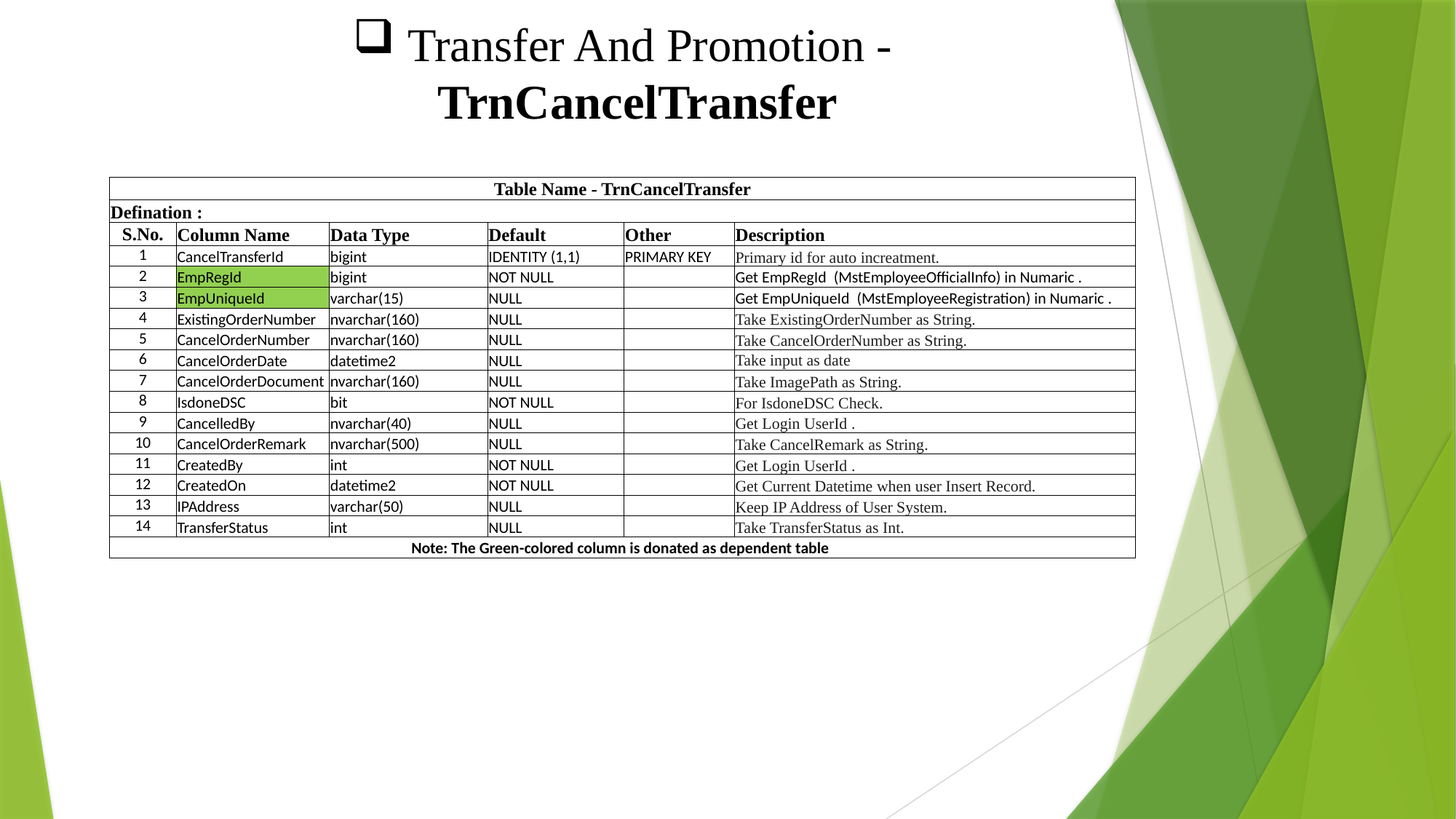

Transfer And Promotion -TrnCancelTransfer
| Table Name - TrnCancelTransfer |  |  |  |  |  |
| --- | --- | --- | --- | --- | --- |
| Defination : |  |  |  |  |  |
| S.No. | Column Name | Data Type | Default | Other | Description |
| 1 | CancelTransferId | bigint | IDENTITY (1,1) | PRIMARY KEY | Primary id for auto increatment. |
| 2 | EmpRegId | bigint | NOT NULL |  | Get EmpRegId (MstEmployeeOfficialInfo) in Numaric . |
| 3 | EmpUniqueId | varchar(15) | NULL |  | Get EmpUniqueId (MstEmployeeRegistration) in Numaric . |
| 4 | ExistingOrderNumber | nvarchar(160) | NULL |  | Take ExistingOrderNumber as String. |
| 5 | CancelOrderNumber | nvarchar(160) | NULL |  | Take CancelOrderNumber as String. |
| 6 | CancelOrderDate | datetime2 | NULL |  | Take input as date |
| 7 | CancelOrderDocument | nvarchar(160) | NULL |  | Take ImagePath as String. |
| 8 | IsdoneDSC | bit | NOT NULL |  | For IsdoneDSC Check. |
| 9 | CancelledBy | nvarchar(40) | NULL |  | Get Login UserId . |
| 10 | CancelOrderRemark | nvarchar(500) | NULL |  | Take CancelRemark as String. |
| 11 | CreatedBy | int | NOT NULL |  | Get Login UserId . |
| 12 | CreatedOn | datetime2 | NOT NULL |  | Get Current Datetime when user Insert Record. |
| 13 | IPAddress | varchar(50) | NULL |  | Keep IP Address of User System. |
| 14 | TransferStatus | int | NULL |  | Take TransferStatus as Int. |
| Note: The Green-colored column is donated as dependent table |  |  |  |  |  |